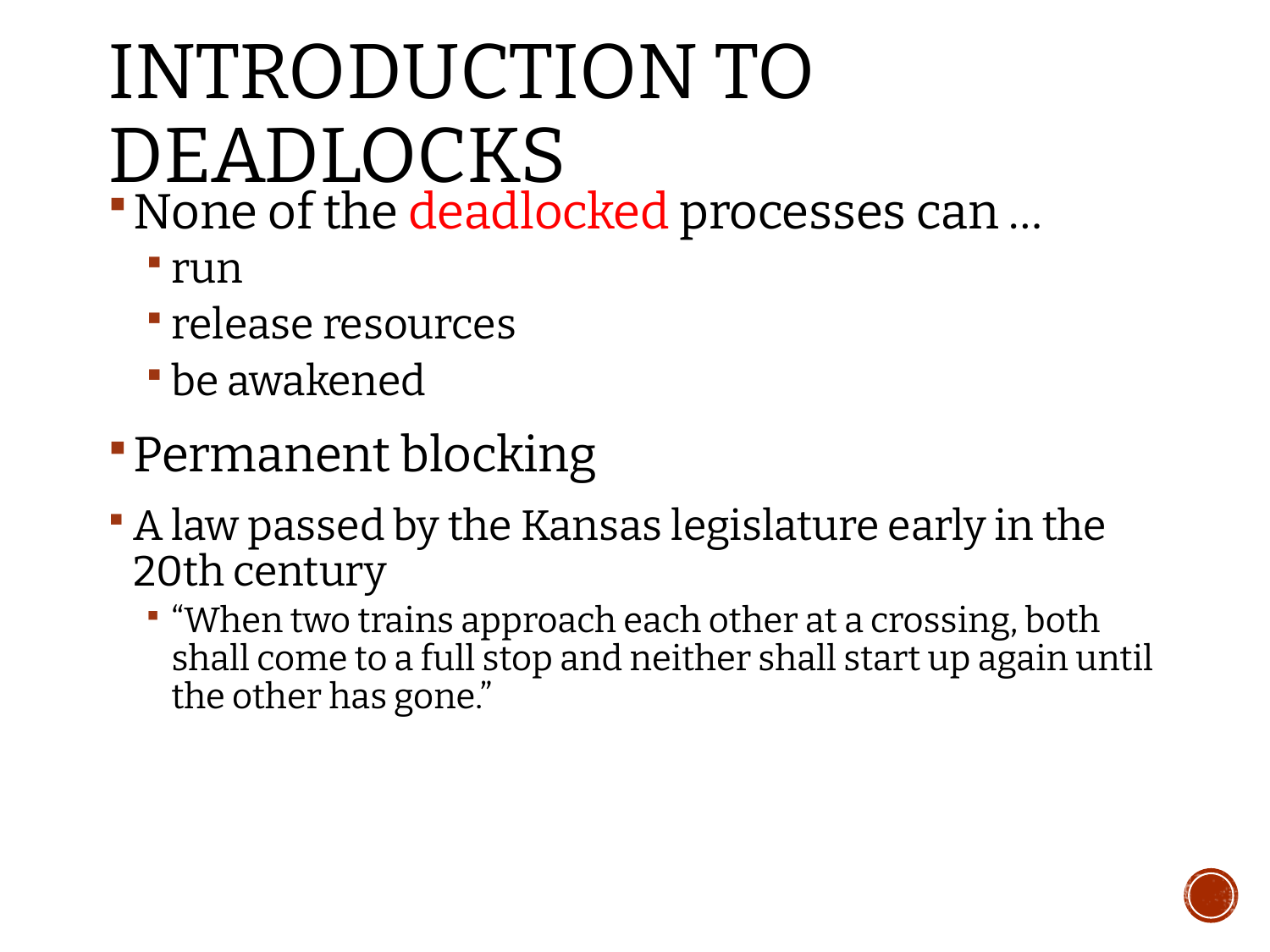

# Introduction to Deadlocks
None of the deadlocked processes can …
run
release resources
be awakened
Permanent blocking
A law passed by the Kansas legislature early in the 20th century
“When two trains approach each other at a crossing, both shall come to a full stop and neither shall start up again until the other has gone.”